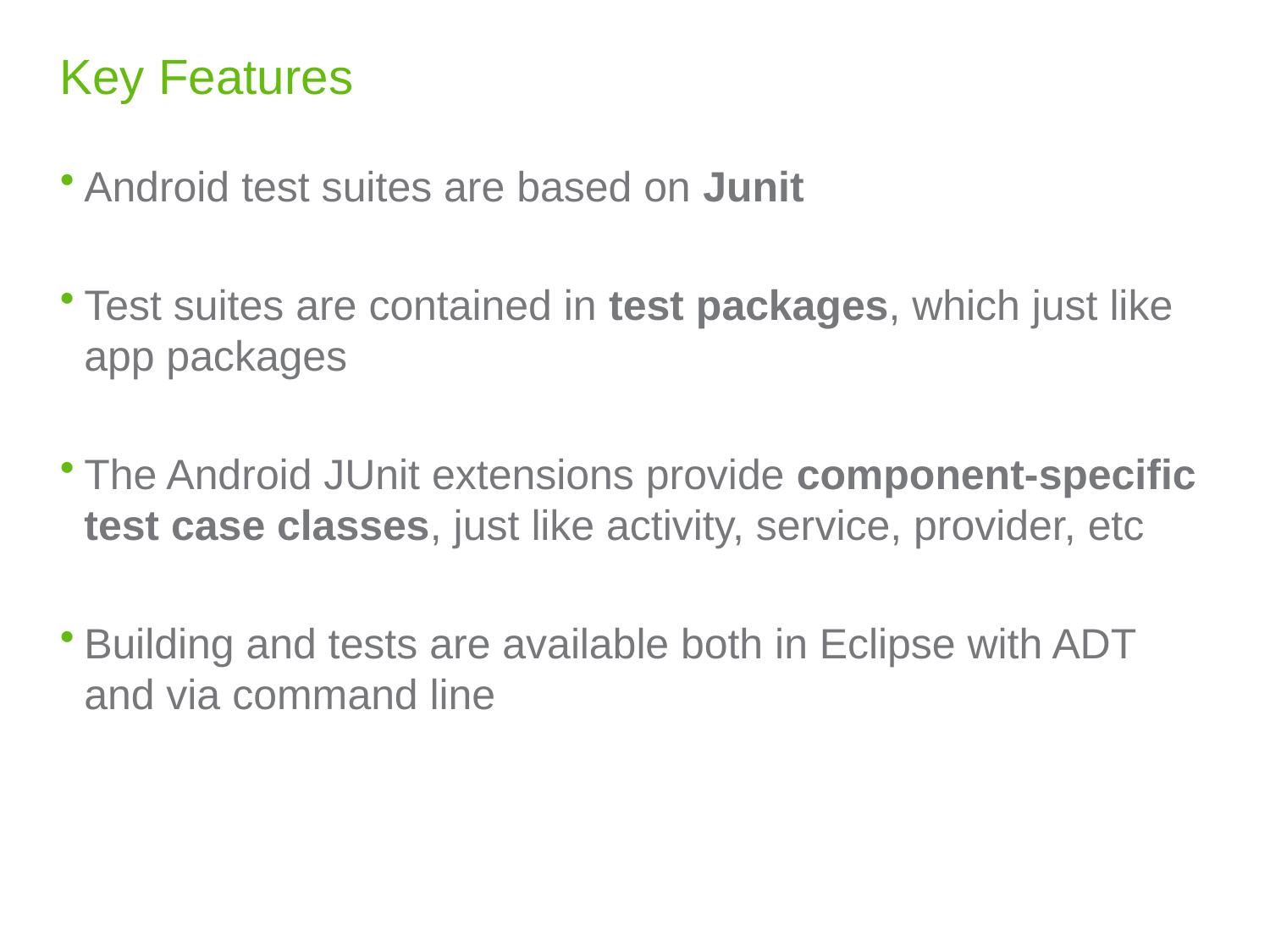

# Key Features
Android test suites are based on Junit

Test suites are contained in test packages, which just like app packages

The Android JUnit extensions provide component-specific test case classes, just like activity, service, provider, etc

Building and tests are available both in Eclipse with ADT and via command line